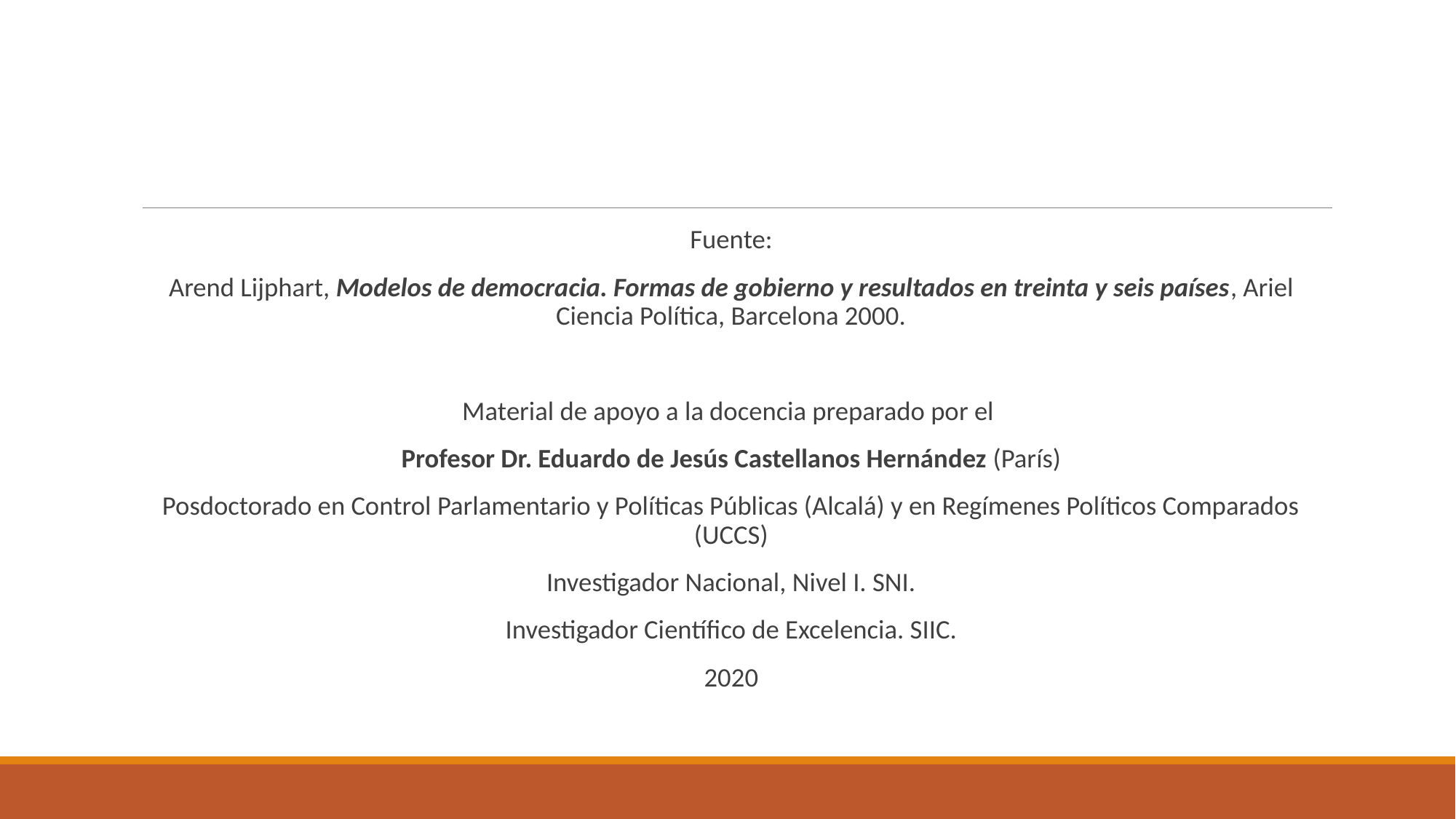

#
Fuente:
Arend Lijphart, Modelos de democracia. Formas de gobierno y resultados en treinta y seis países, Ariel Ciencia Política, Barcelona 2000.

Material de apoyo a la docencia preparado por el
Profesor Dr. Eduardo de Jesús Castellanos Hernández (París)
Posdoctorado en Control Parlamentario y Políticas Públicas (Alcalá) y en Regímenes Políticos Comparados (UCCS)
Investigador Nacional, Nivel I. SNI.
Investigador Científico de Excelencia. SIIC.
2020